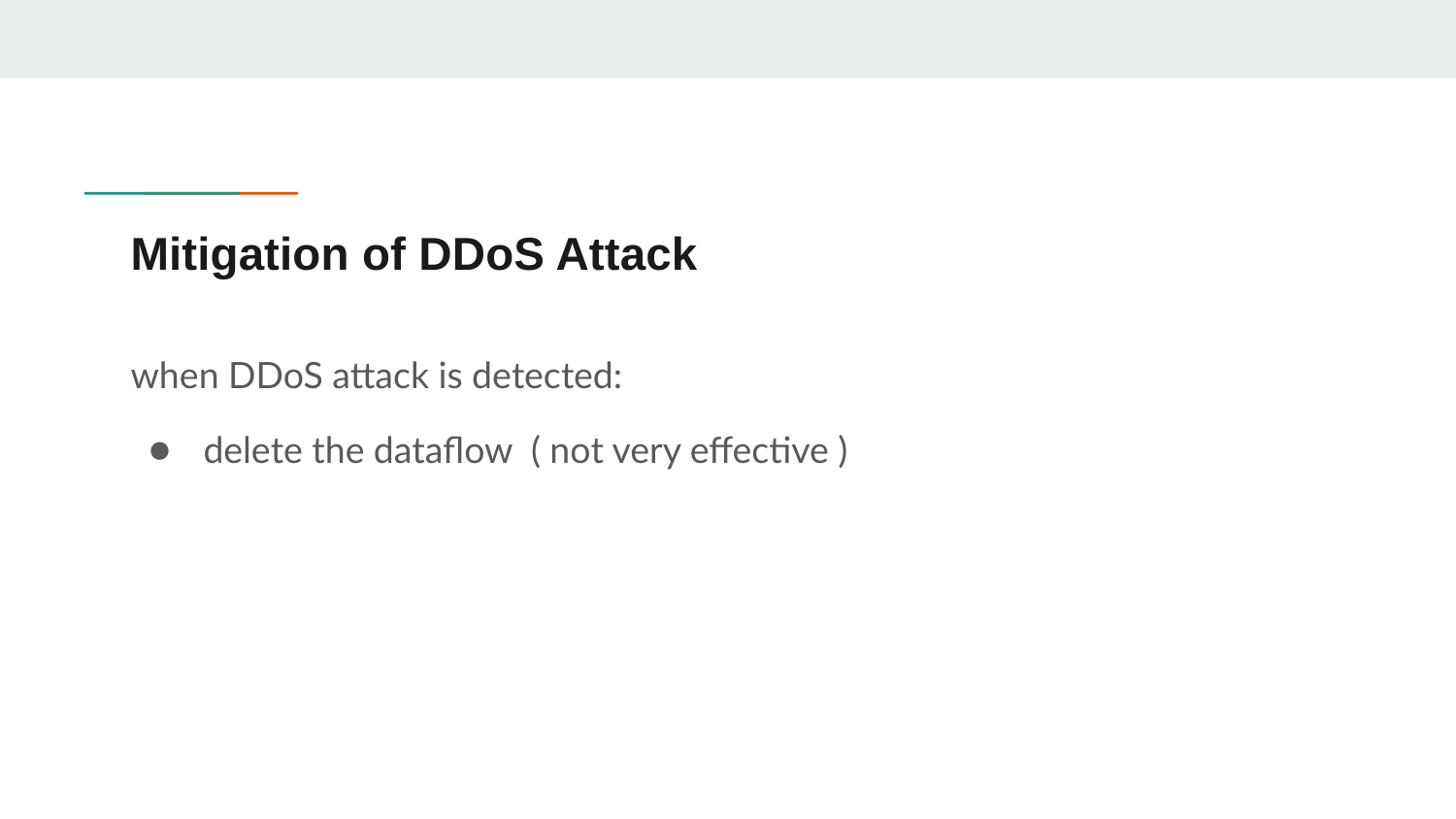

# Mitigation of DDoS Attack
when DDoS attack is detected:
delete the dataflow  ( not very effective )